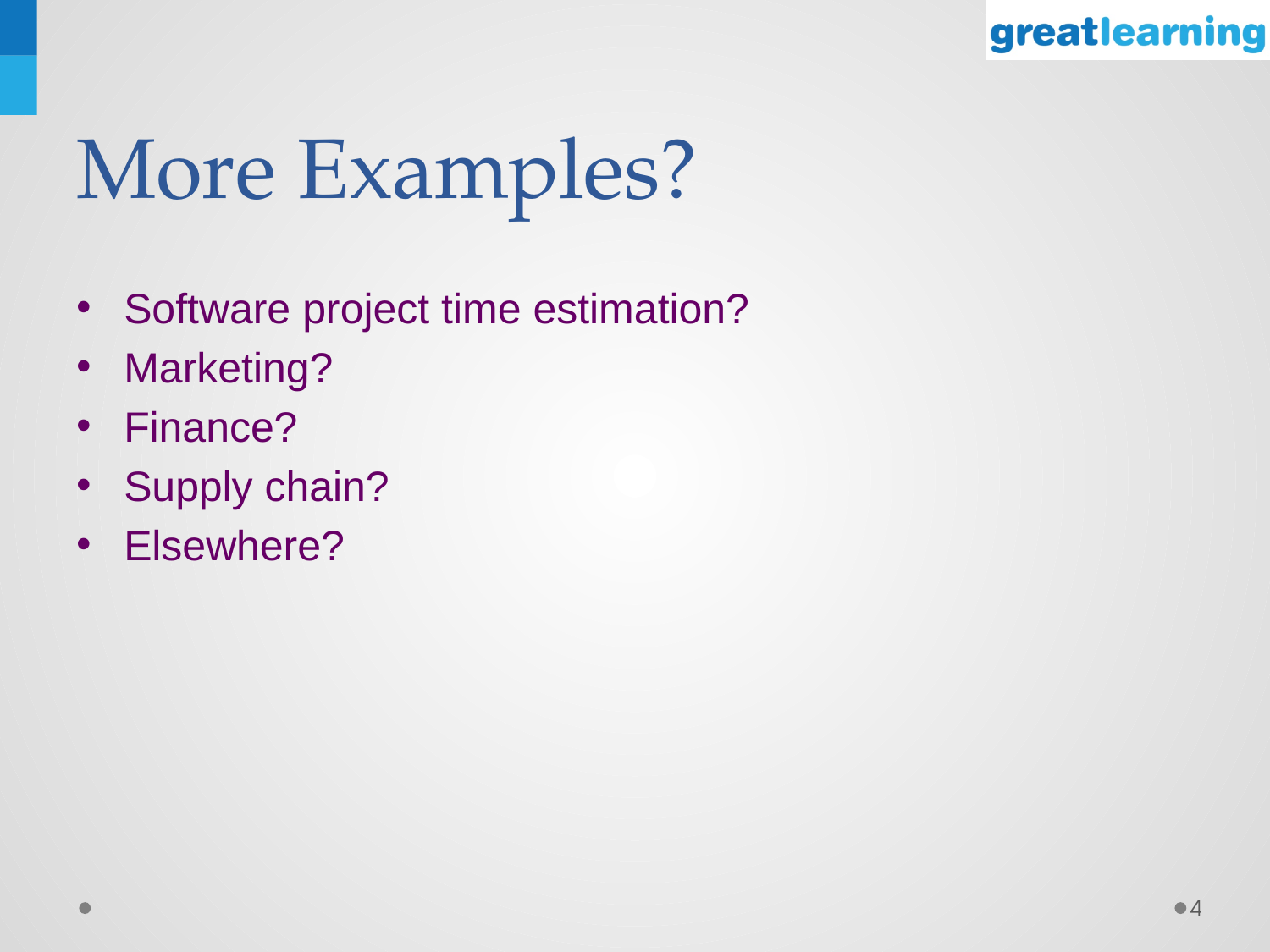

# More Examples?
Software project time estimation?
Marketing?
Finance?
Supply chain?
Elsewhere?
4